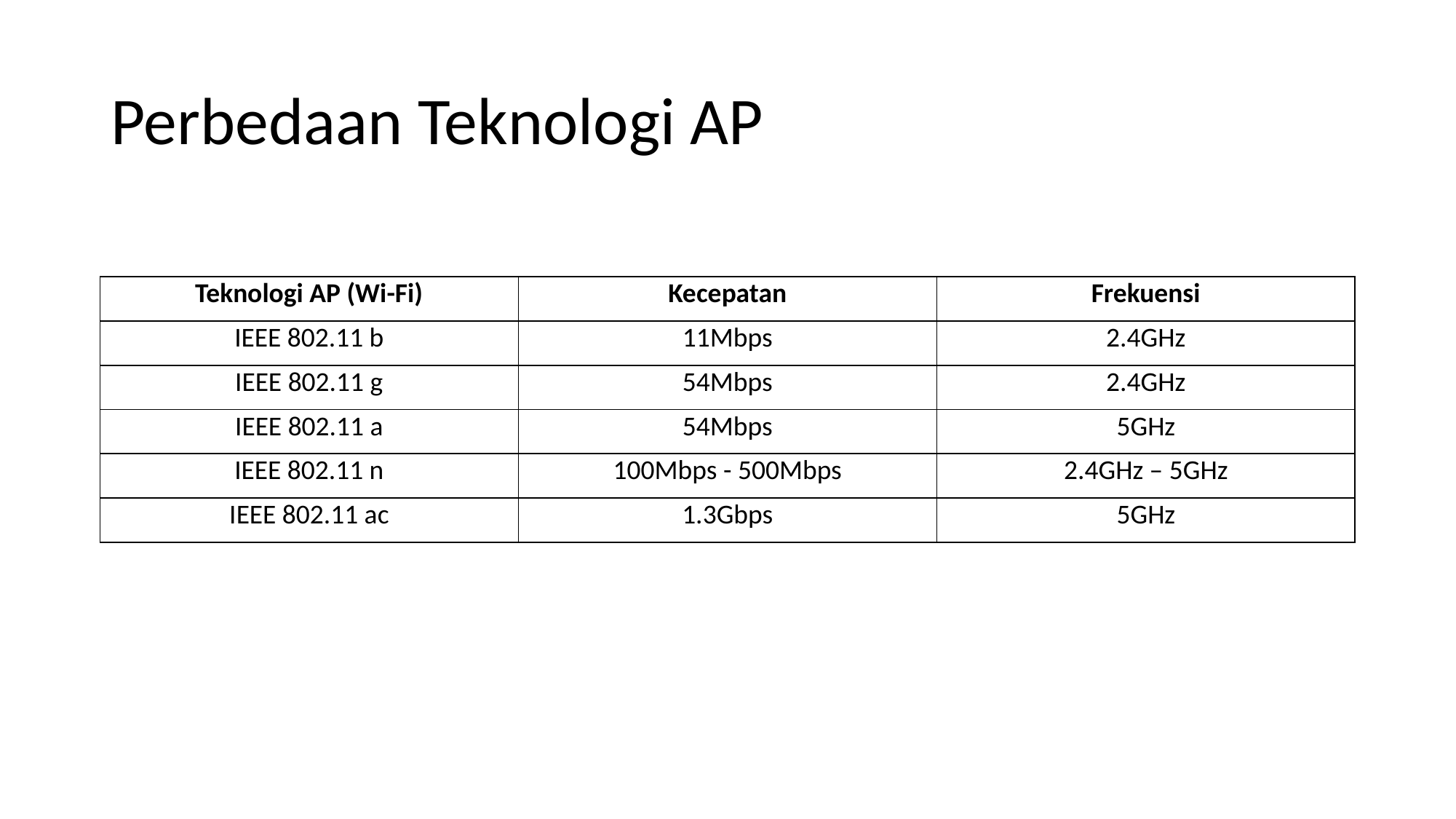

# Perbedaan Teknologi AP
| Teknologi AP (Wi-Fi) | Kecepatan | Frekuensi |
| --- | --- | --- |
| IEEE 802.11 b | 11Mbps | 2.4GHz |
| IEEE 802.11 g | 54Mbps | 2.4GHz |
| IEEE 802.11 a | 54Mbps | 5GHz |
| IEEE 802.11 n | 100Mbps - 500Mbps | 2.4GHz – 5GHz |
| IEEE 802.11 ac | 1.3Gbps | 5GHz |